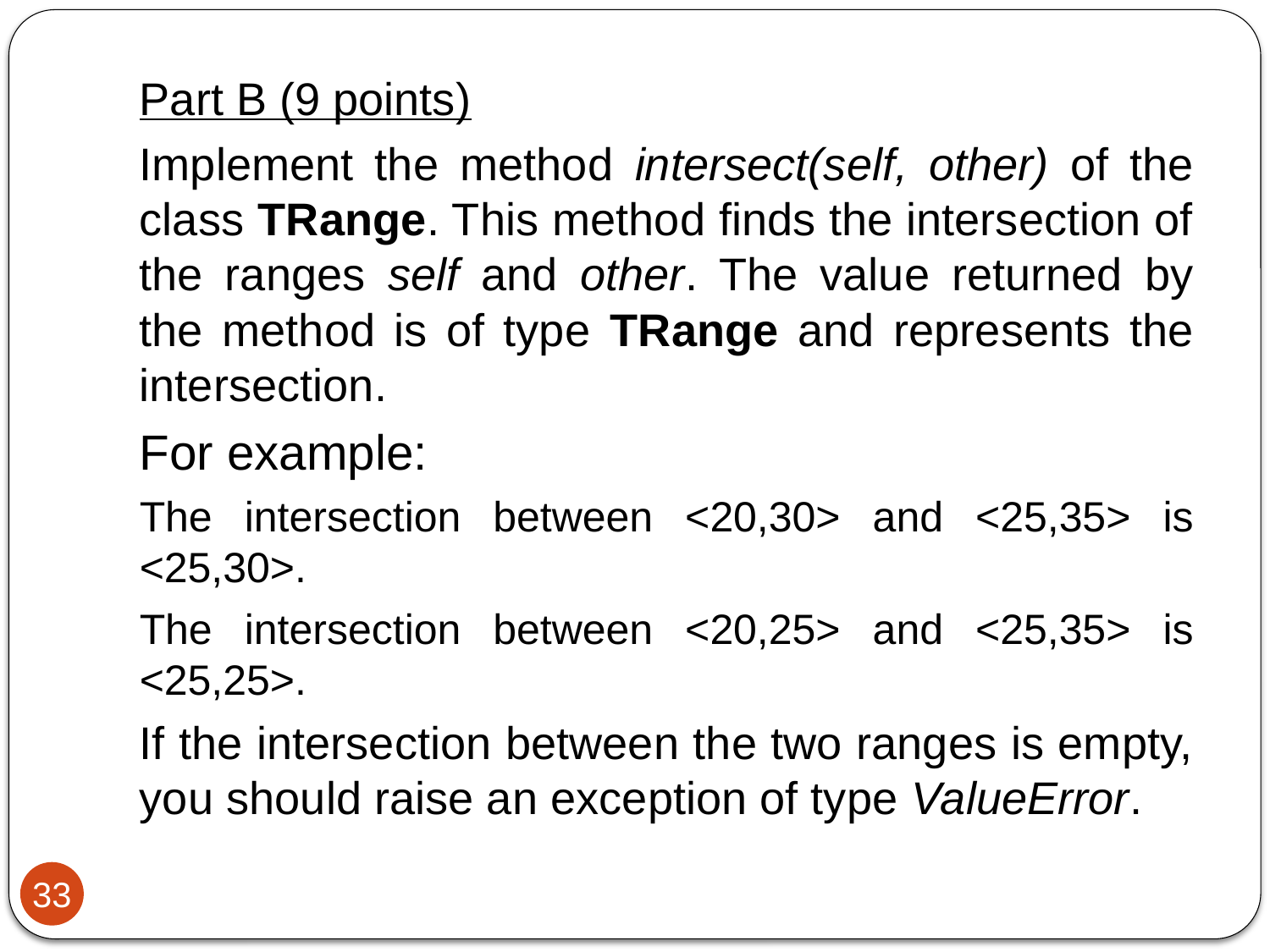

Part B (9 points)
Implement the method intersect(self, other) of the class TRange. This method finds the intersection of the ranges self and other. The value returned by the method is of type TRange and represents the intersection.
For example:
The intersection between <20,30> and <25,35> is <25,30>.
The intersection between <20,25> and <25,35> is <25,25>.
If the intersection between the two ranges is empty, you should raise an exception of type ValueError.

33